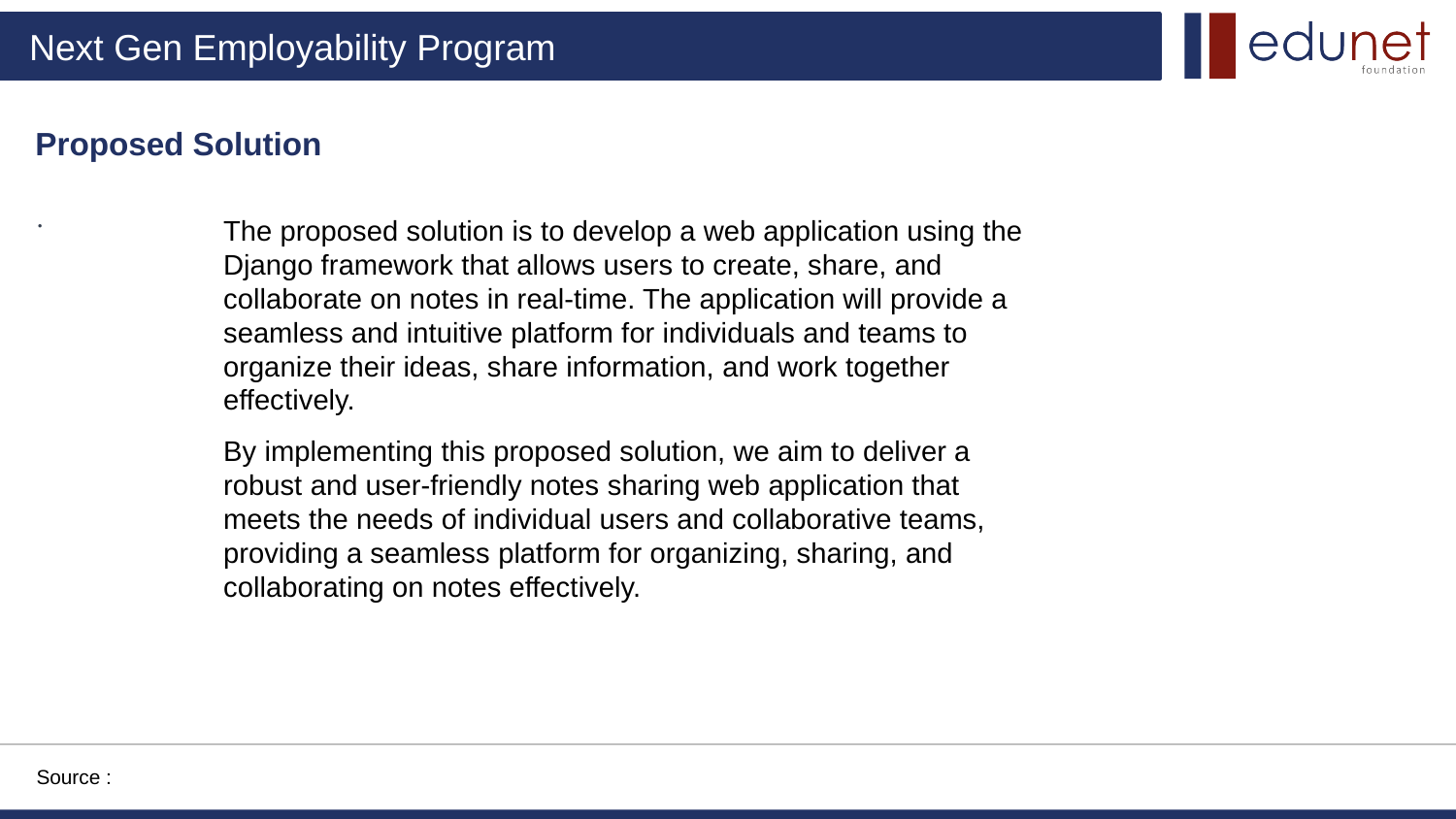

Proposed Solution
.
The proposed solution is to develop a web application using the Django framework that allows users to create, share, and collaborate on notes in real-time. The application will provide a seamless and intuitive platform for individuals and teams to organize their ideas, share information, and work together effectively.
By implementing this proposed solution, we aim to deliver a robust and user-friendly notes sharing web application that meets the needs of individual users and collaborative teams, providing a seamless platform for organizing, sharing, and collaborating on notes effectively.
Source :